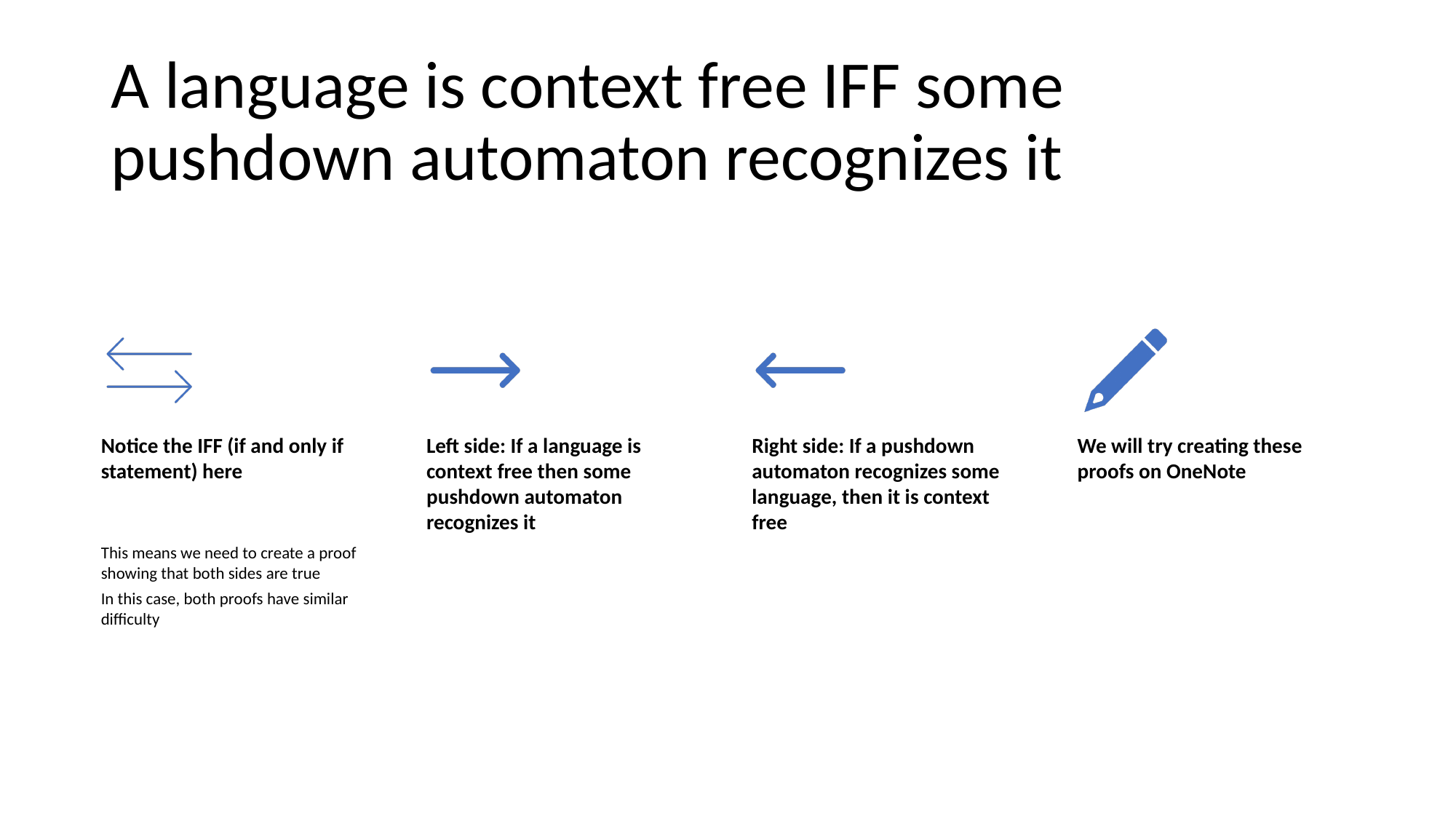

# A language is context free IFF some pushdown automaton recognizes it
Notice the IFF (if and only if statement) here
This means we need to create a proof showing that both sides are true
In this case, both proofs have similar difficulty
Left side: If a language is context free then some pushdown automaton recognizes it
Right side: If a pushdown automaton recognizes some language, then it is context free
We will try creating these proofs on OneNote